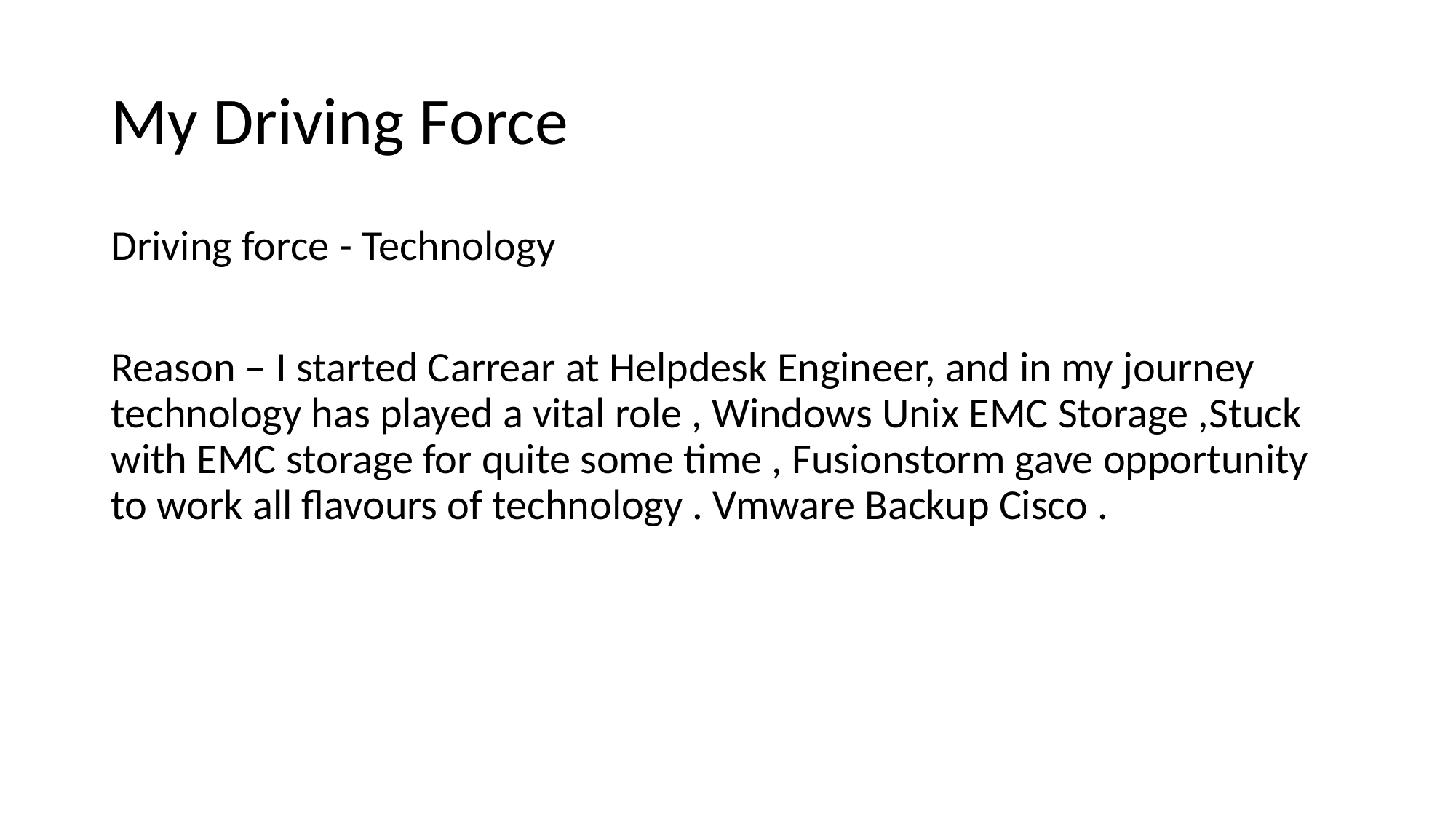

# My Driving Force
Driving force - Technology

Reason – I started Carrear at Helpdesk Engineer, and in my journey technology has played a vital role , Windows Unix EMC Storage ,Stuck with EMC storage for quite some time , Fusionstorm gave opportunity to work all flavours of technology . Vmware Backup Cisco .